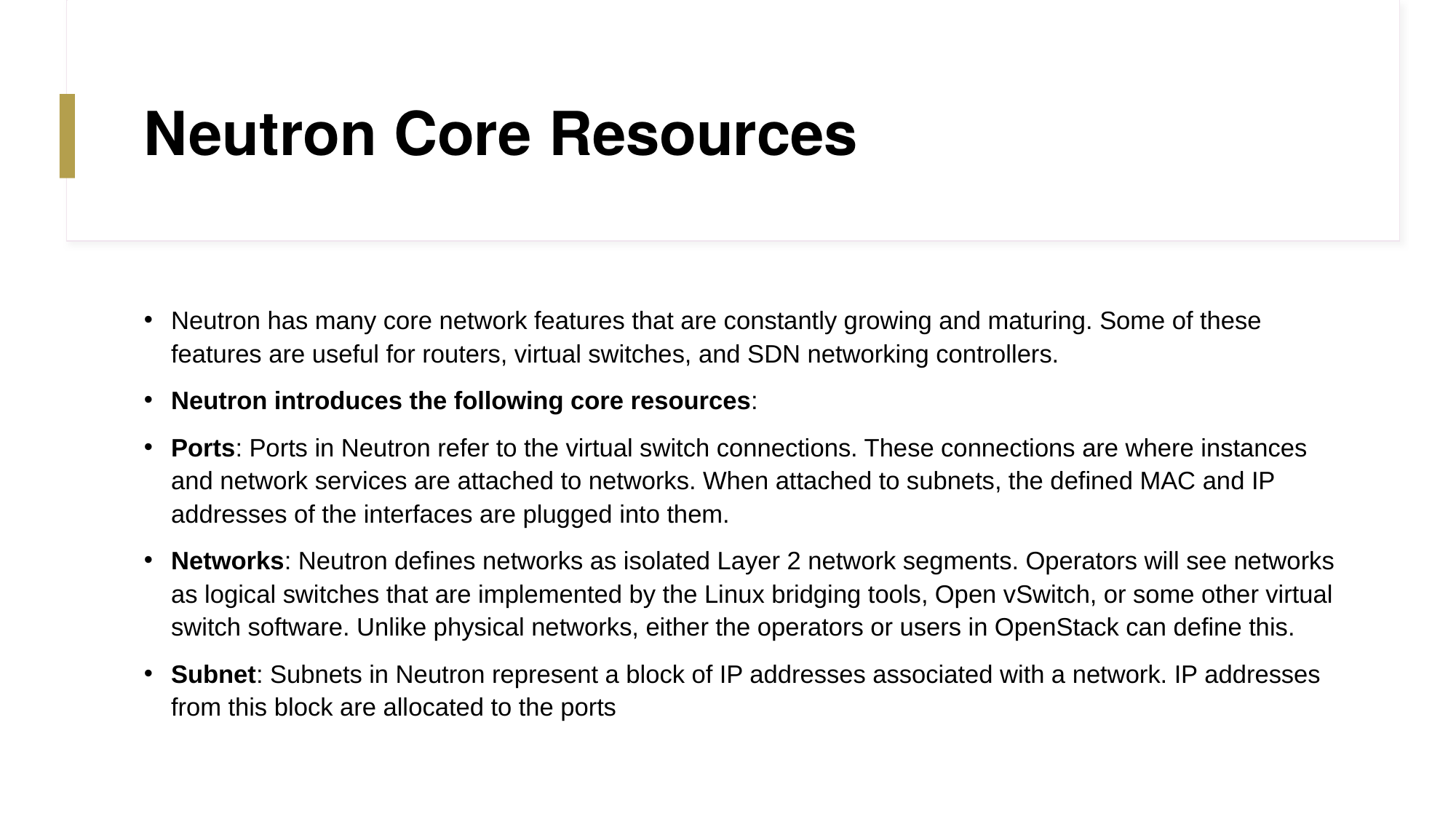

# Neutron Core Resources
Neutron has many core network features that are constantly growing and maturing. Some of these features are useful for routers, virtual switches, and SDN networking controllers.
Neutron introduces the following core resources:
Ports: Ports in Neutron refer to the virtual switch connections. These connections are where instances and network services are attached to networks. When attached to subnets, the defined MAC and IP addresses of the interfaces are plugged into them.
Networks: Neutron defines networks as isolated Layer 2 network segments. Operators will see networks as logical switches that are implemented by the Linux bridging tools, Open vSwitch, or some other virtual switch software. Unlike physical networks, either the operators or users in OpenStack can define this.
Subnet: Subnets in Neutron represent a block of IP addresses associated with a network. IP addresses from this block are allocated to the ports